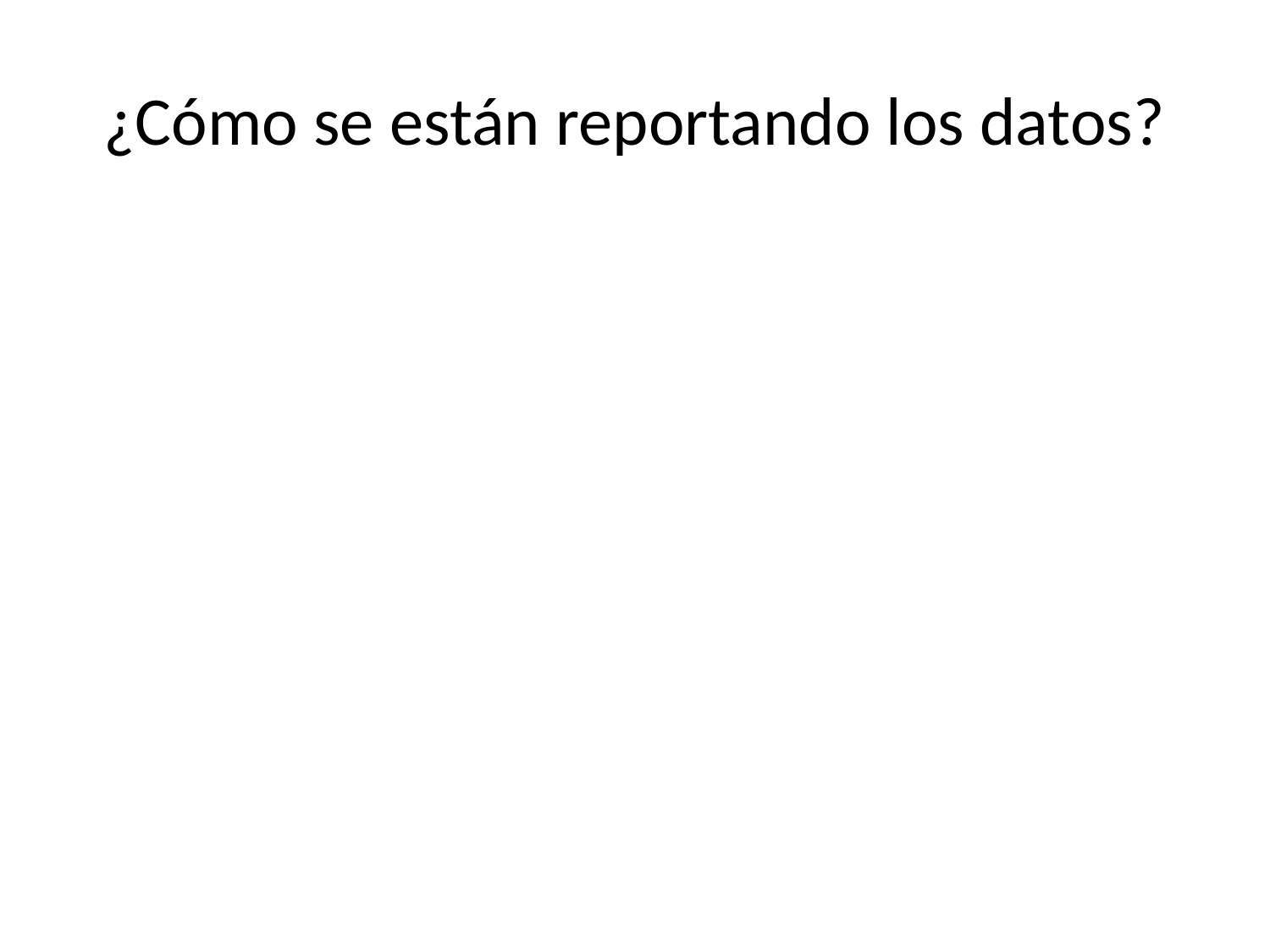

# ¿Cómo se están reportando los datos?